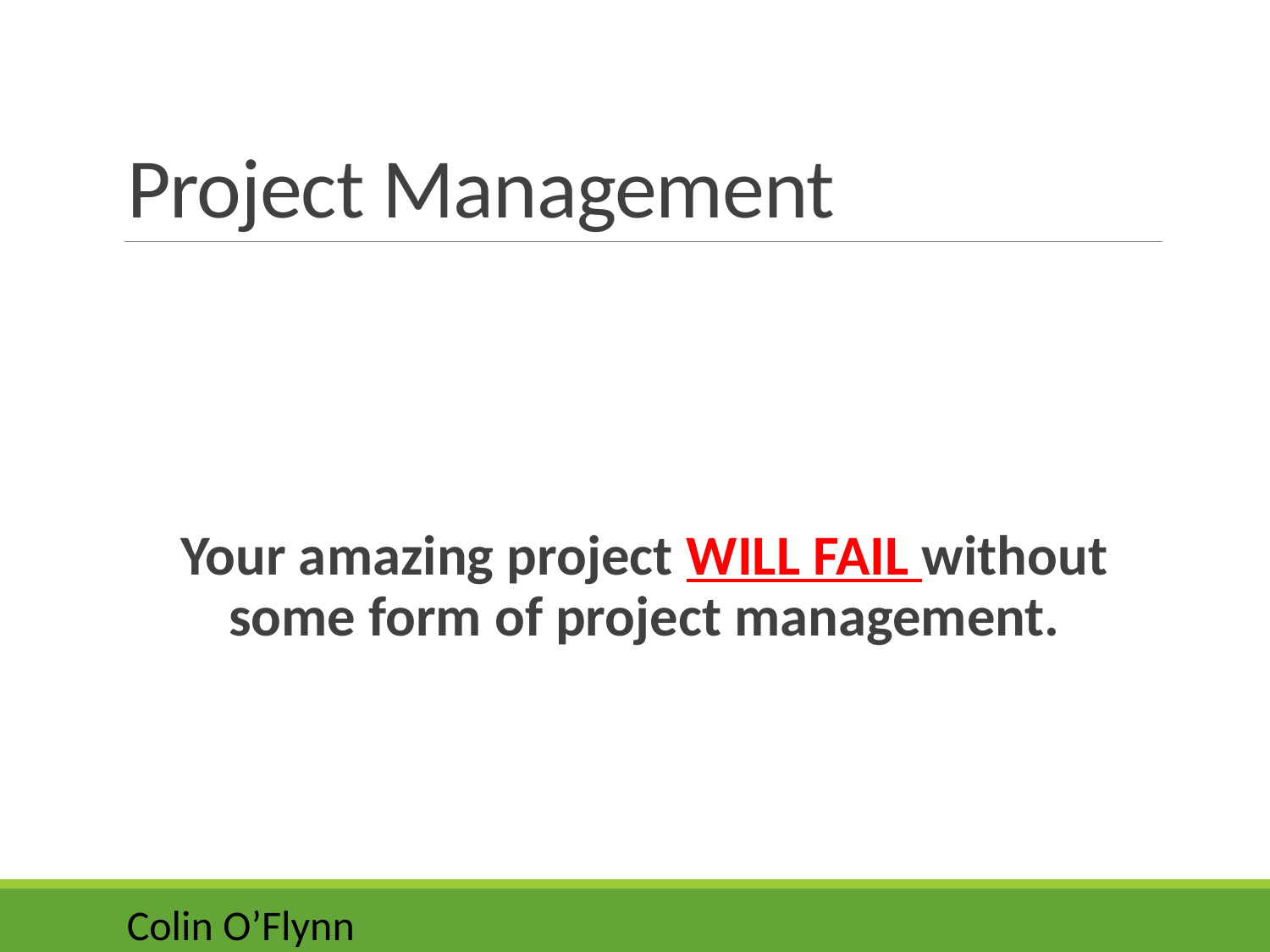

# Project Management

Your amazing project WILL FAIL without some form of project management.